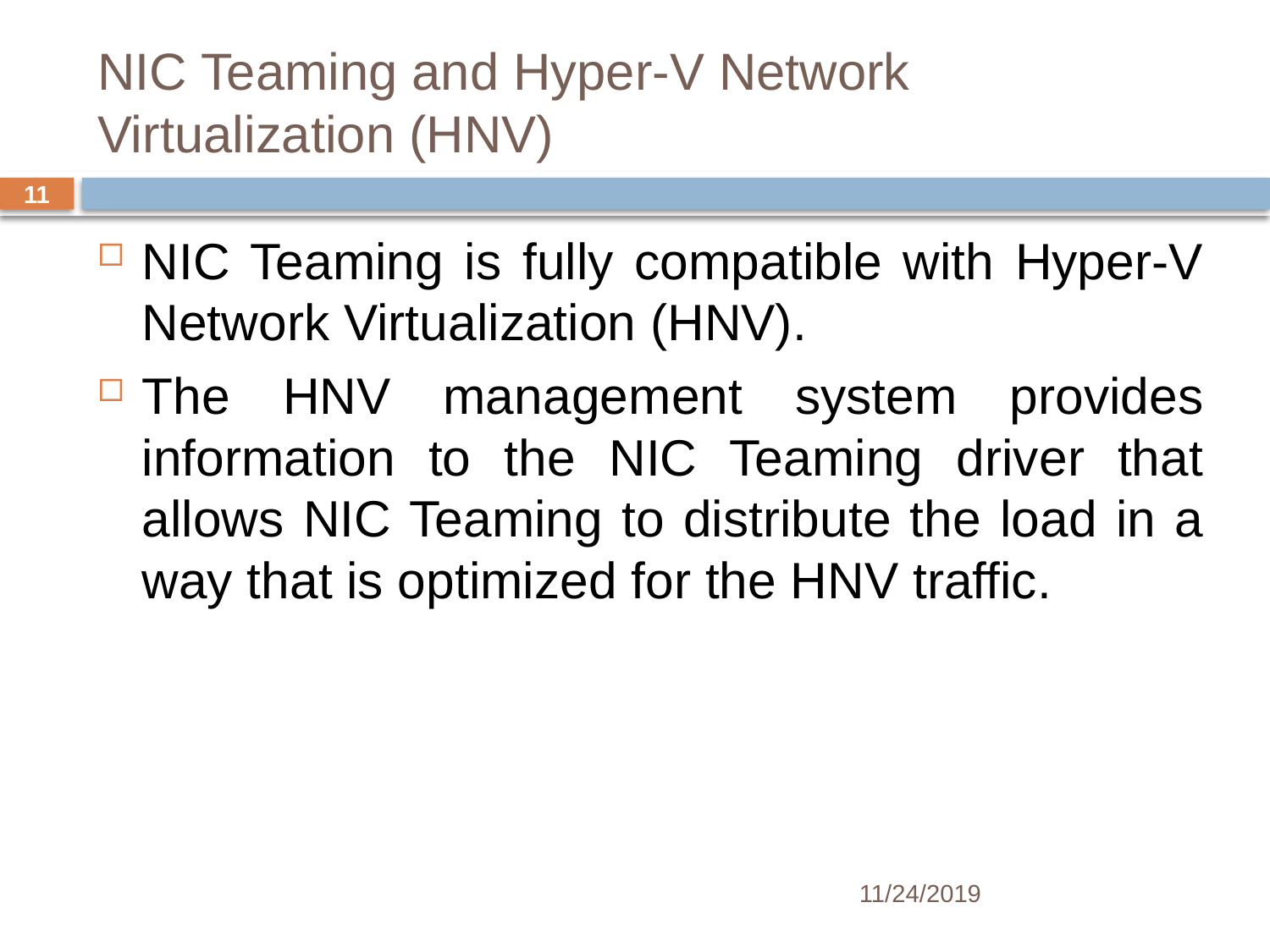

# NIC Teaming and Hyper-V Network Virtualization (HNV)
11
NIC Teaming is fully compatible with Hyper-V Network Virtualization (HNV).
The HNV management system provides information to the NIC Teaming driver that allows NIC Teaming to distribute the load in a way that is optimized for the HNV traffic.
11/24/2019